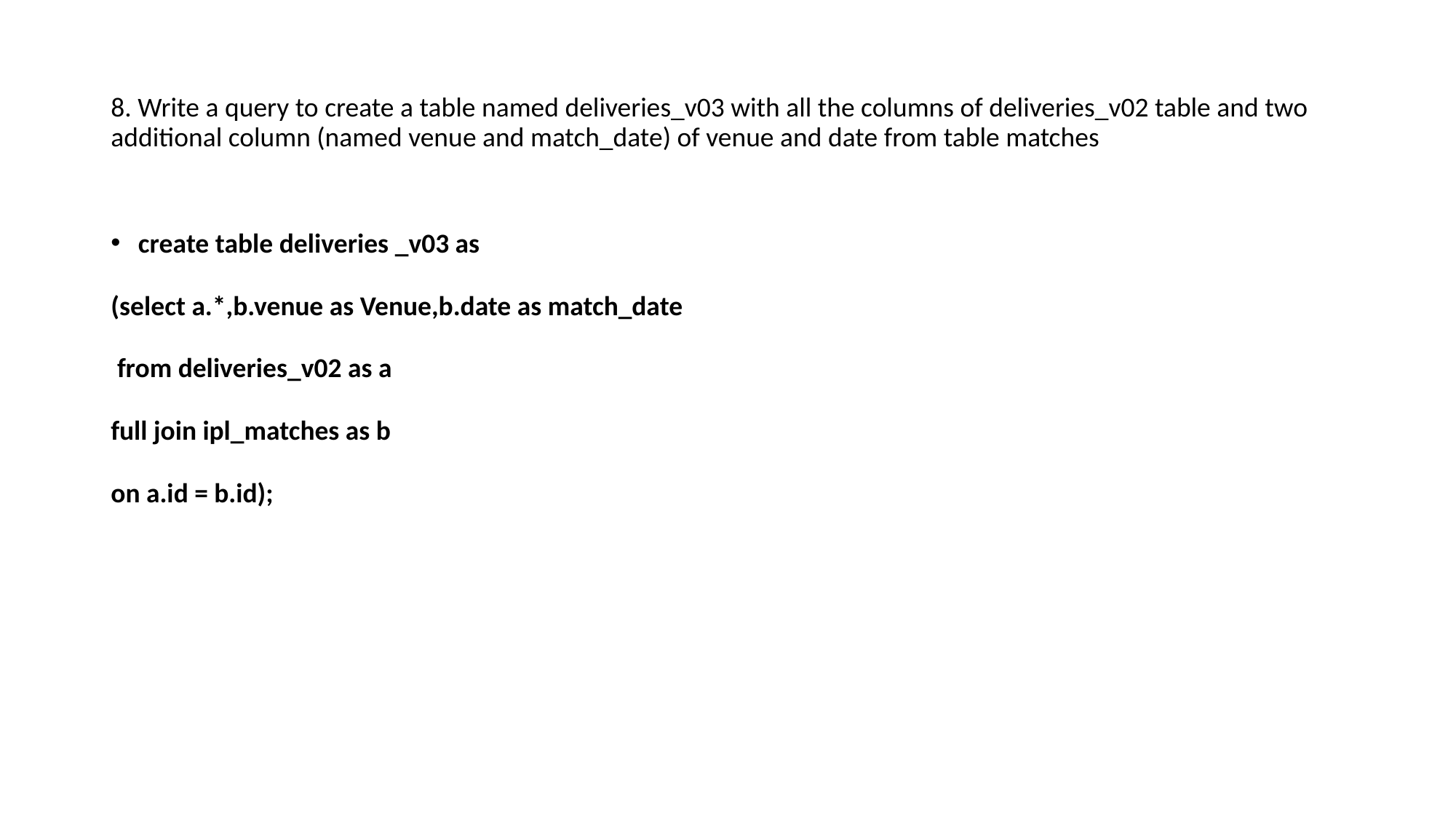

# 8. Write a query to create a table named deliveries_v03 with all the columns of deliveries_v02 table and two additional column (named venue and match_date) of venue and date from table matches
create table deliveries _v03 as
(select a.*,b.venue as Venue,b.date as match_date
 from deliveries_v02 as a
full join ipl_matches as b
on a.id = b.id);